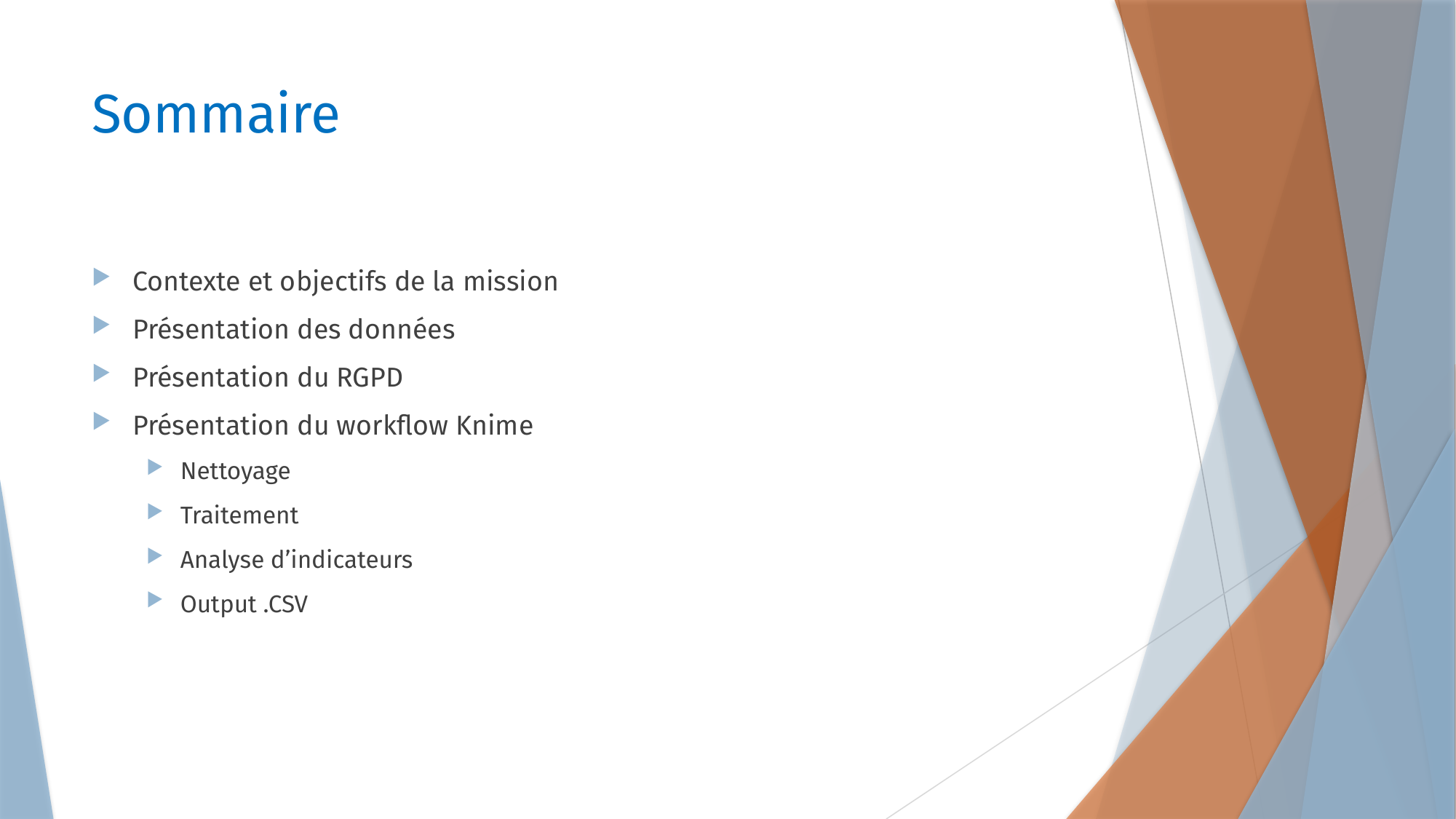

# Sommaire
Contexte et objectifs de la mission
Présentation des données
Présentation du RGPD
Présentation du workflow Knime
Nettoyage
Traitement
Analyse d’indicateurs
Output .CSV